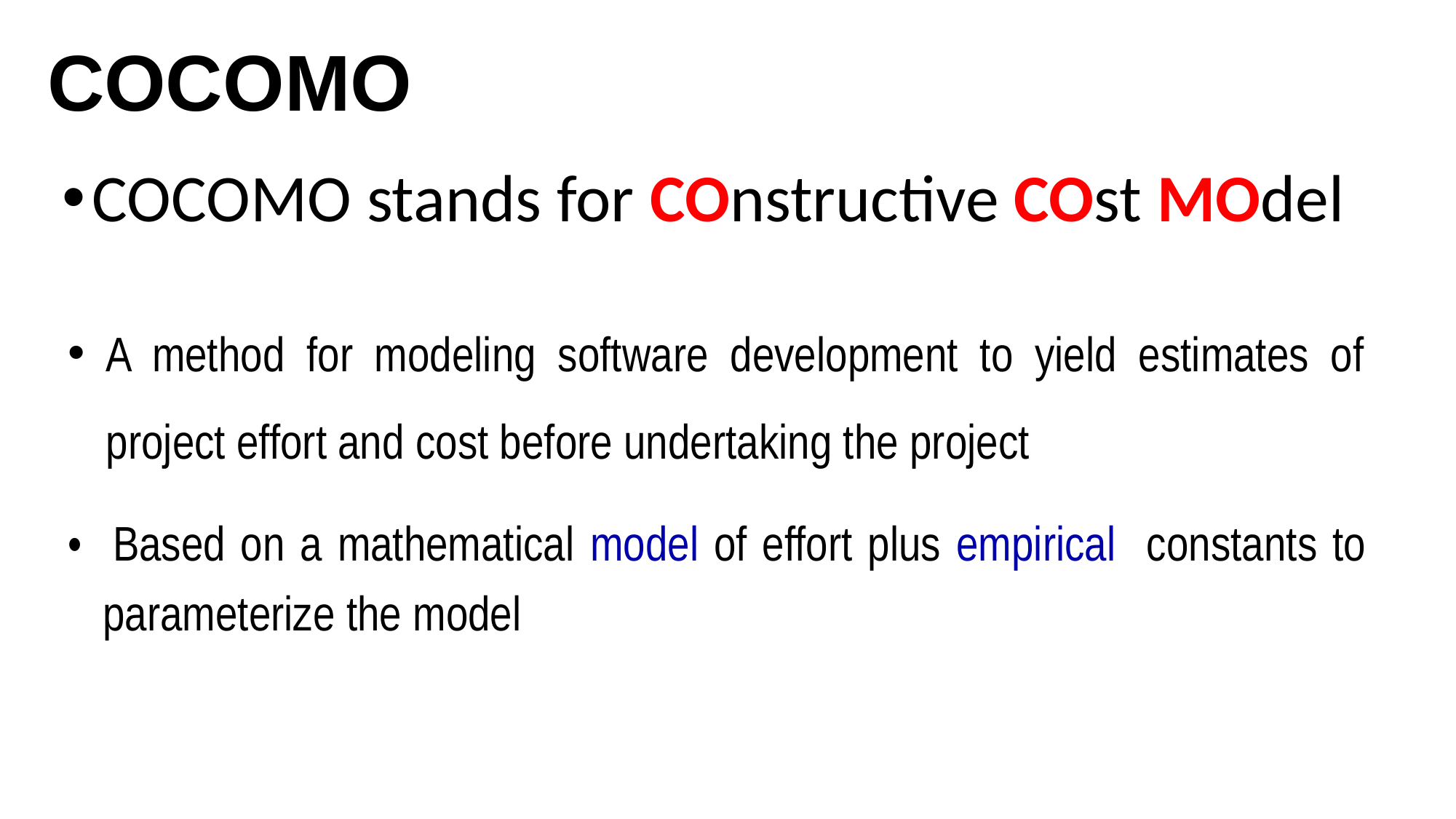

# COCOMO
COCOMO stands for COnstructive COst MOdel
A method for modeling software development to yield estimates of project effort and cost before undertaking the project

•  Based on a mathematical model of effort plus empirical  constants to parameterize the model